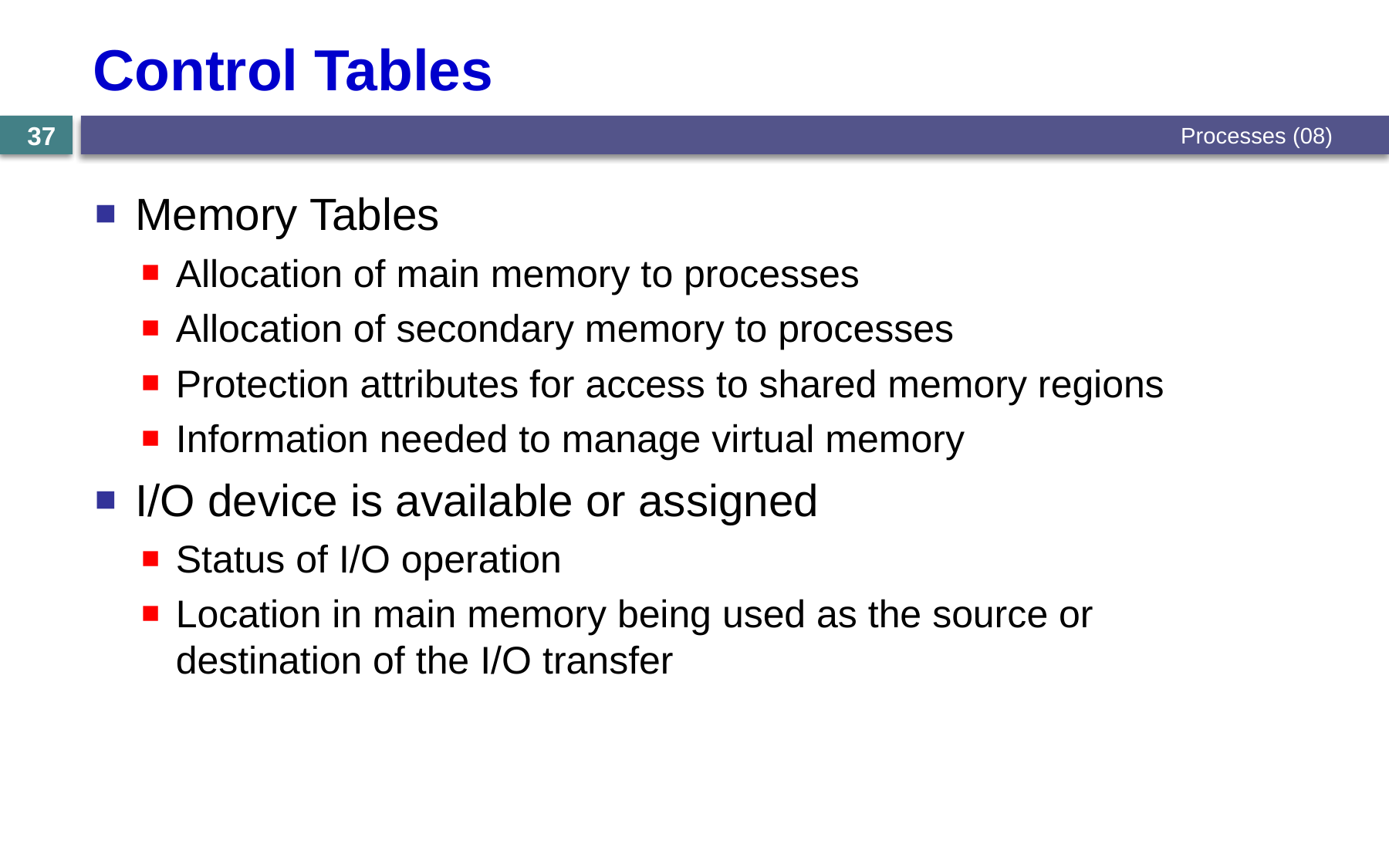

# Control Tables
Processes (08)
37
Memory Tables
Allocation of main memory to processes
Allocation of secondary memory to processes
Protection attributes for access to shared memory regions
Information needed to manage virtual memory
I/O device is available or assigned
Status of I/O operation
Location in main memory being used as the source or destination of the I/O transfer